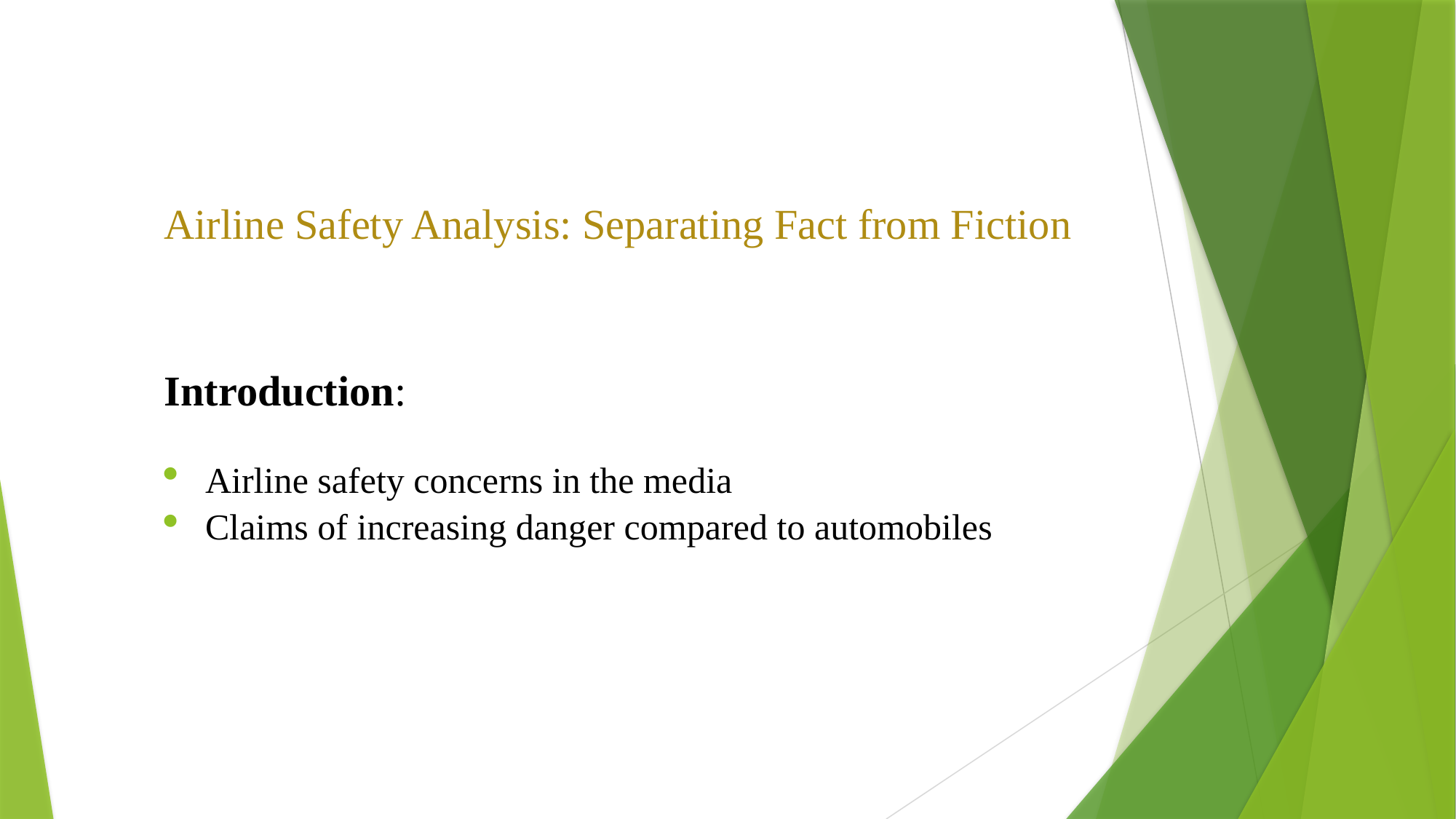

# Airline Safety Analysis: Separating Fact from Fiction
Introduction:

Airline safety concerns in the media
Claims of increasing danger compared to automobiles